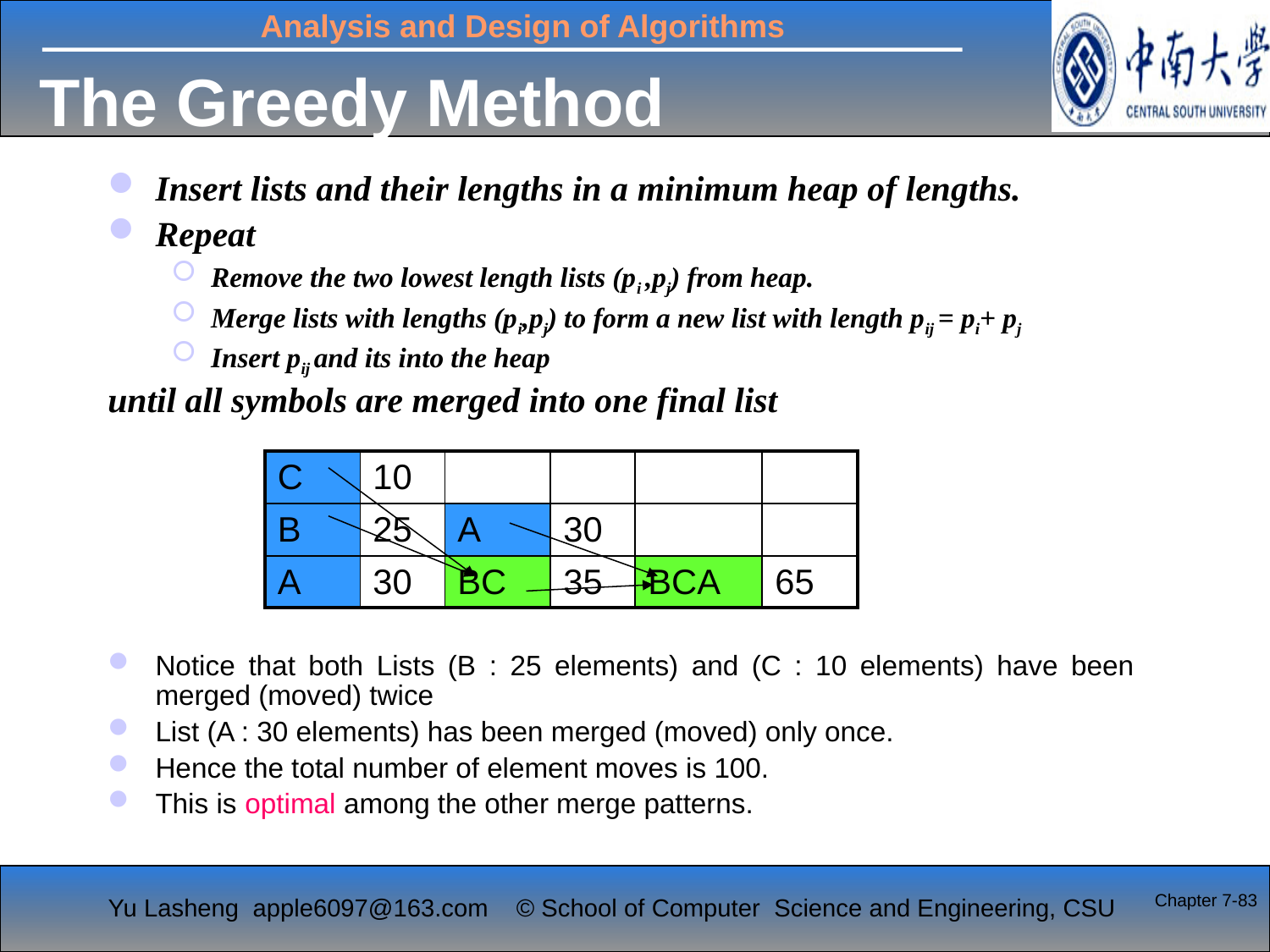

# The Greedy Method
Insert lists and their lengths in a minimum heap of lengths.
Repeat
Remove the two lowest length lists (pi ,pj) from heap.
Merge lists with lengths (pi,pj) to form a new list with length pij = pi+ pj
Insert pij and its into the heap
until all symbols are merged into one final list

Notice that both Lists (B : 25 elements) and (C : 10 elements) have been merged (moved) twice
List (A : 30 elements) has been merged (moved) only once.
Hence the total number of element moves is 100.
This is optimal among the other merge patterns.

| C | 10 |  |  |  |  |
| --- | --- | --- | --- | --- | --- |
| B | 25 | A | 30 |  |  |
| A | 30 | BC | 35 | BCA | 65 |

Chapter 7-83